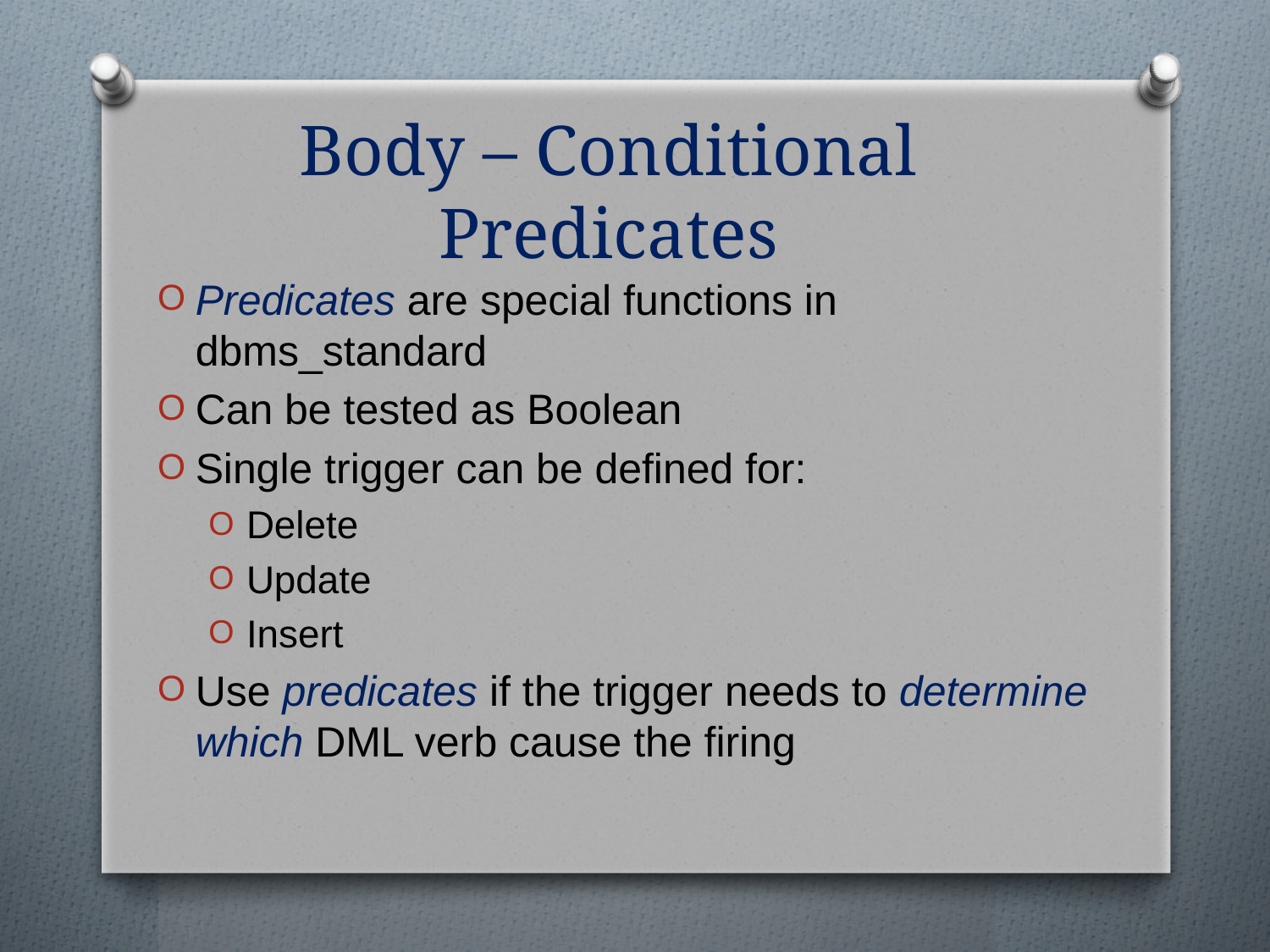

# Body – Conditional Predicates
Predicates are special functions in dbms_standard
Can be tested as Boolean
Single trigger can be defined for:
Delete
Update
Insert
Use predicates if the trigger needs to determine which DML verb cause the firing